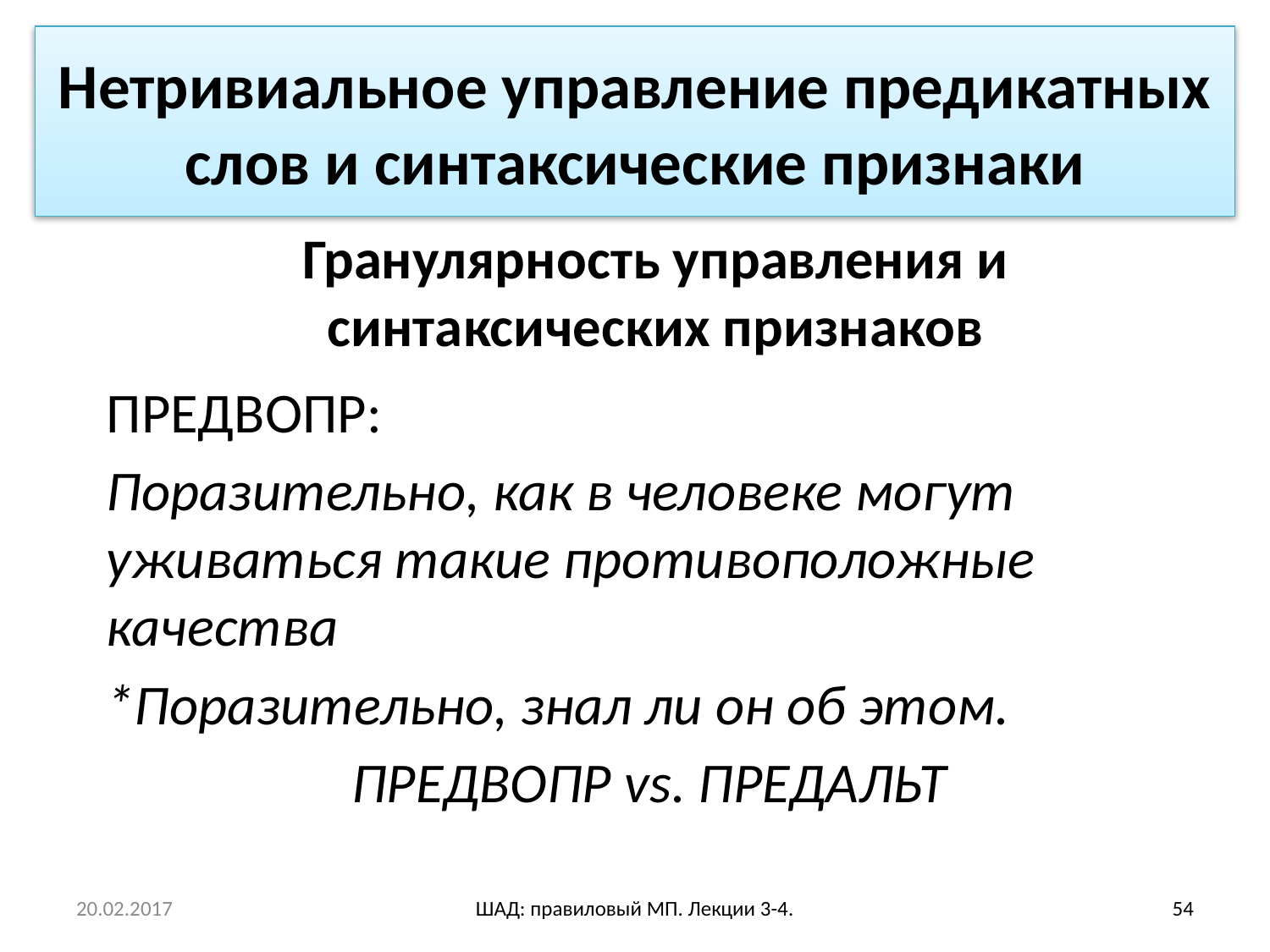

# Нетривиальное управление предикатных слов и синтаксические признаки
Гранулярность управления и синтаксических признаков
ПРЕДВОПР:
Поразительно, как в человеке могут уживаться такие противоположные качества
*Поразительно, знал ли он об этом.
ПРЕДВОПР vs. ПРЕДАЛЬТ
20.02.2017
ШАД: правиловый МП. Лекции 3-4.
54